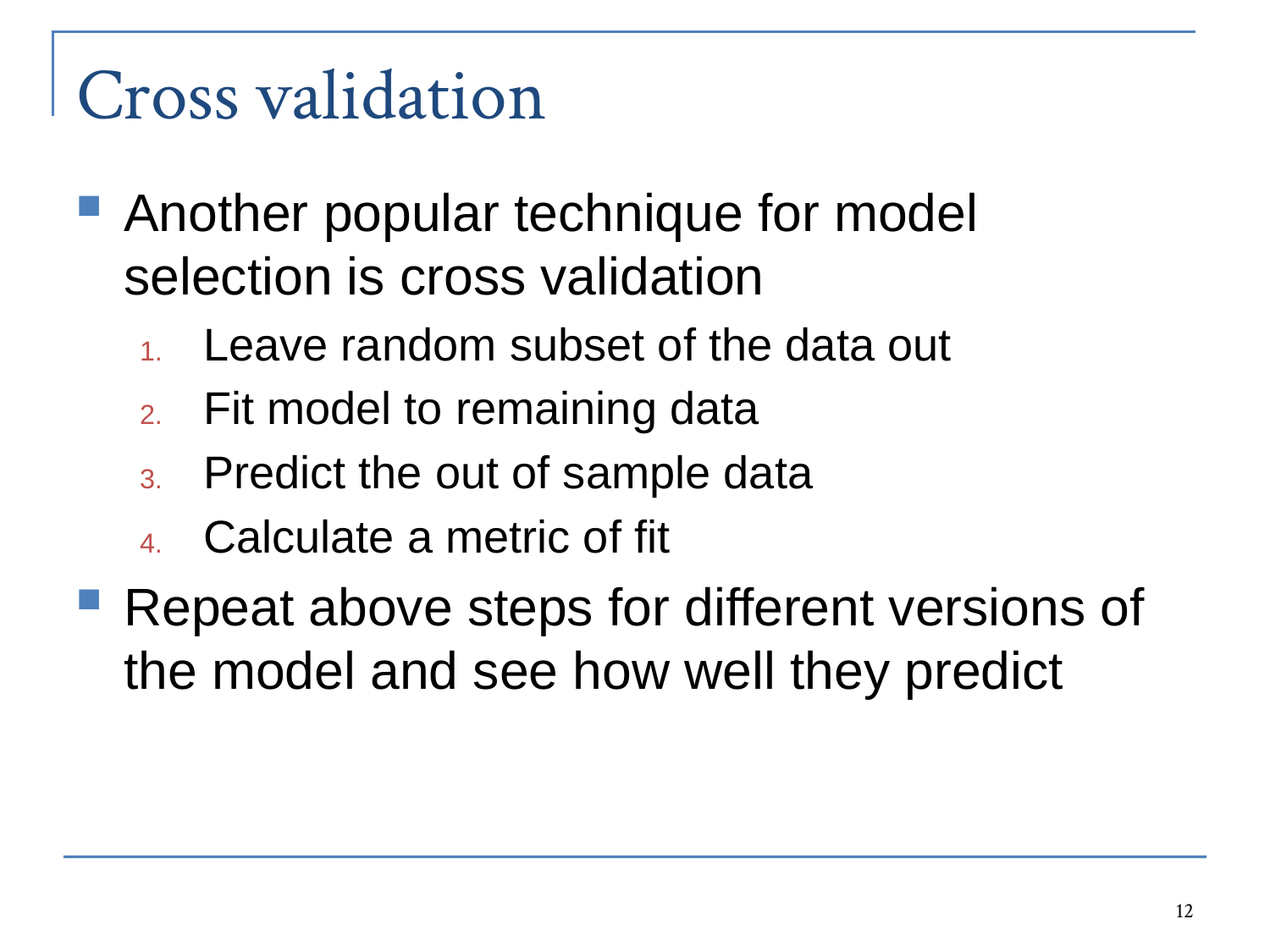

# Cross validation
Another popular technique for model selection is cross validation
Leave random subset of the data out
Fit model to remaining data
Predict the out of sample data
Calculate a metric of fit
Repeat above steps for different versions of the model and see how well they predict
12